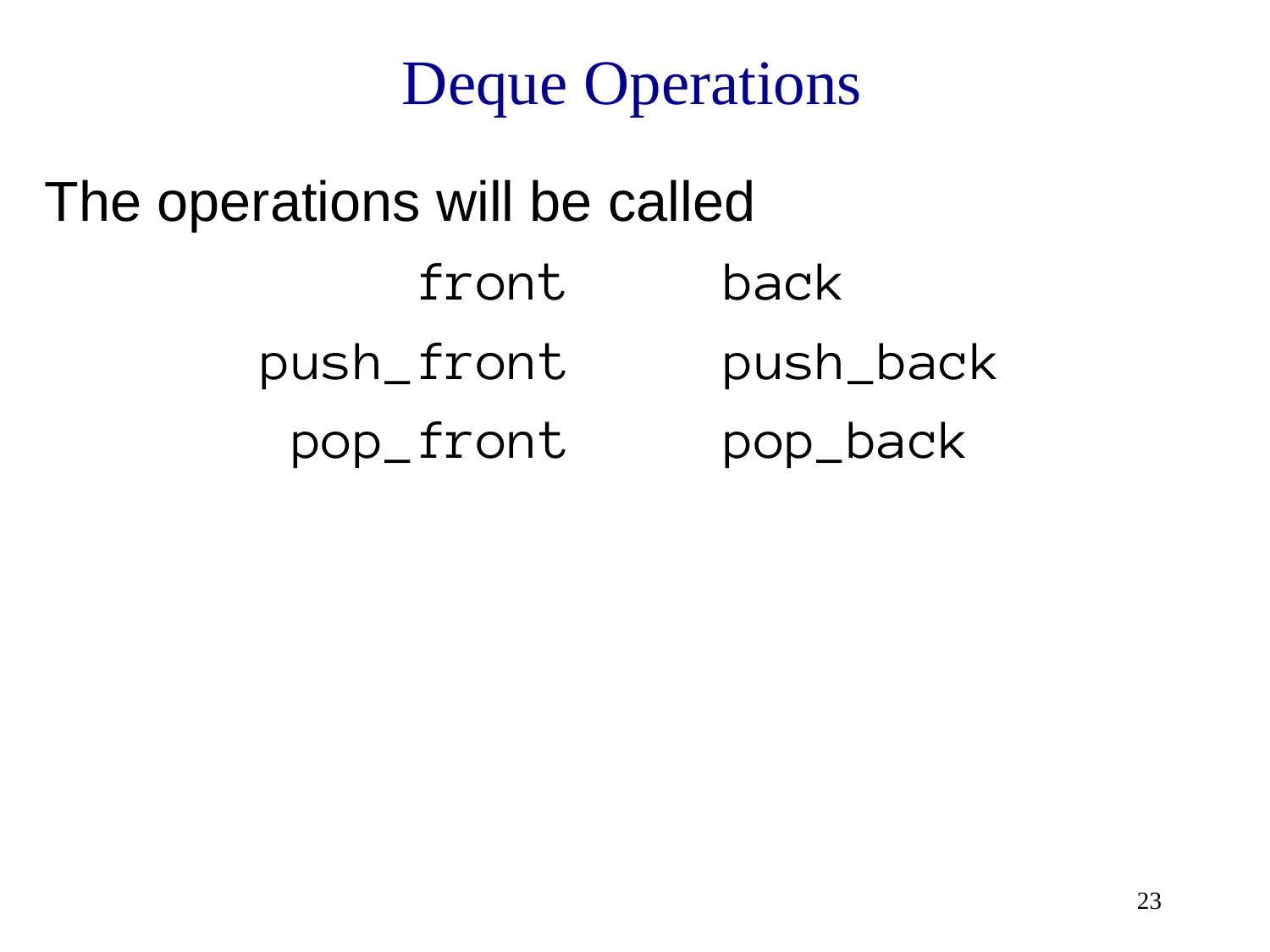

# Deque Operations
The operations will be called
front     back
push_front     push_back
pop_front     pop_back

23